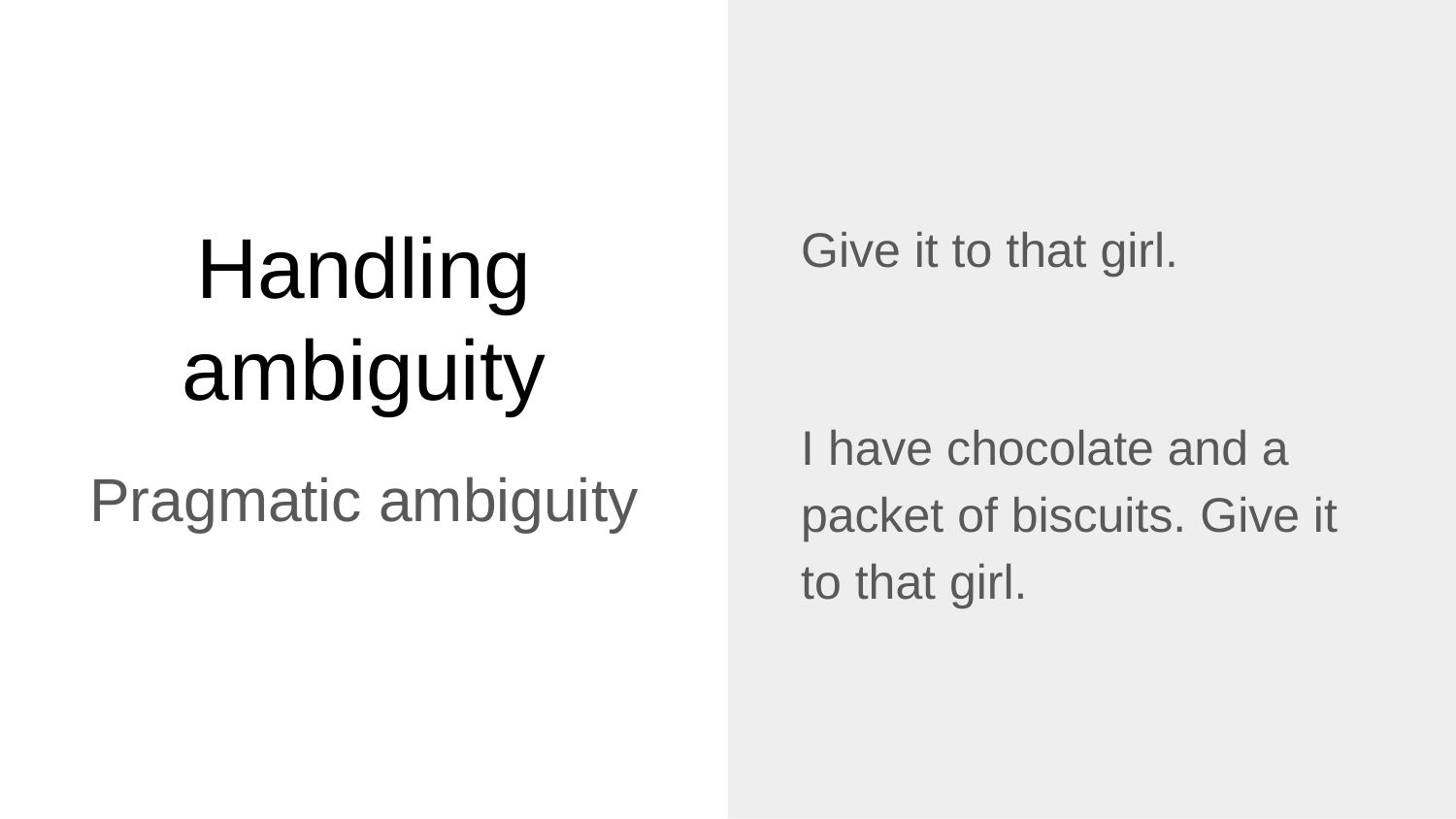

Give it to that girl.

I have chocolate and a packet of biscuits. Give it to that girl.
# Handling ambiguity
Pragmatic ambiguity